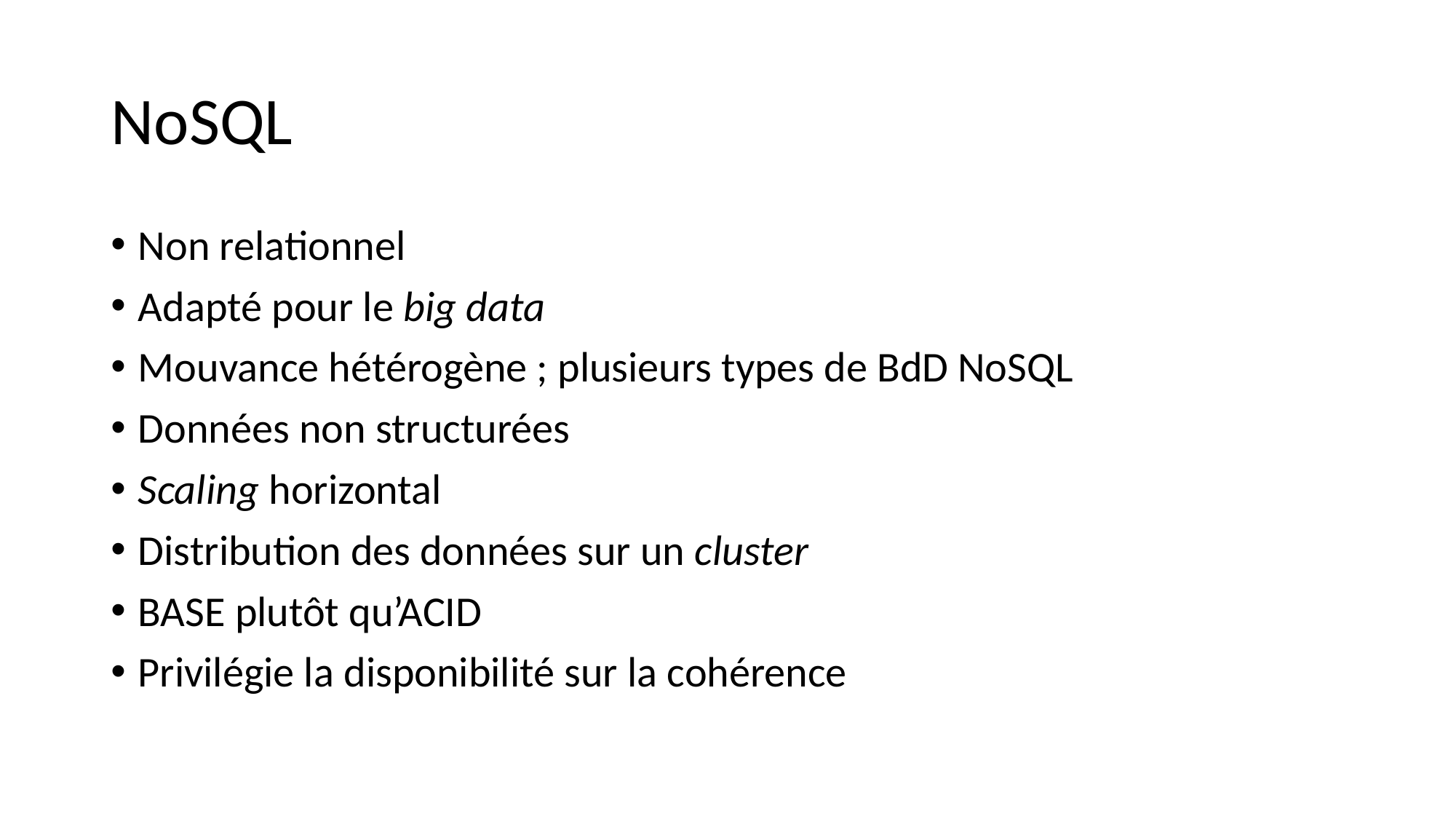

# NoSQL
Non relationnel
Adapté pour le big data
Mouvance hétérogène ; plusieurs types de BdD NoSQL
Données non structurées
Scaling horizontal
Distribution des données sur un cluster
BASE plutôt qu’ACID
Privilégie la disponibilité sur la cohérence